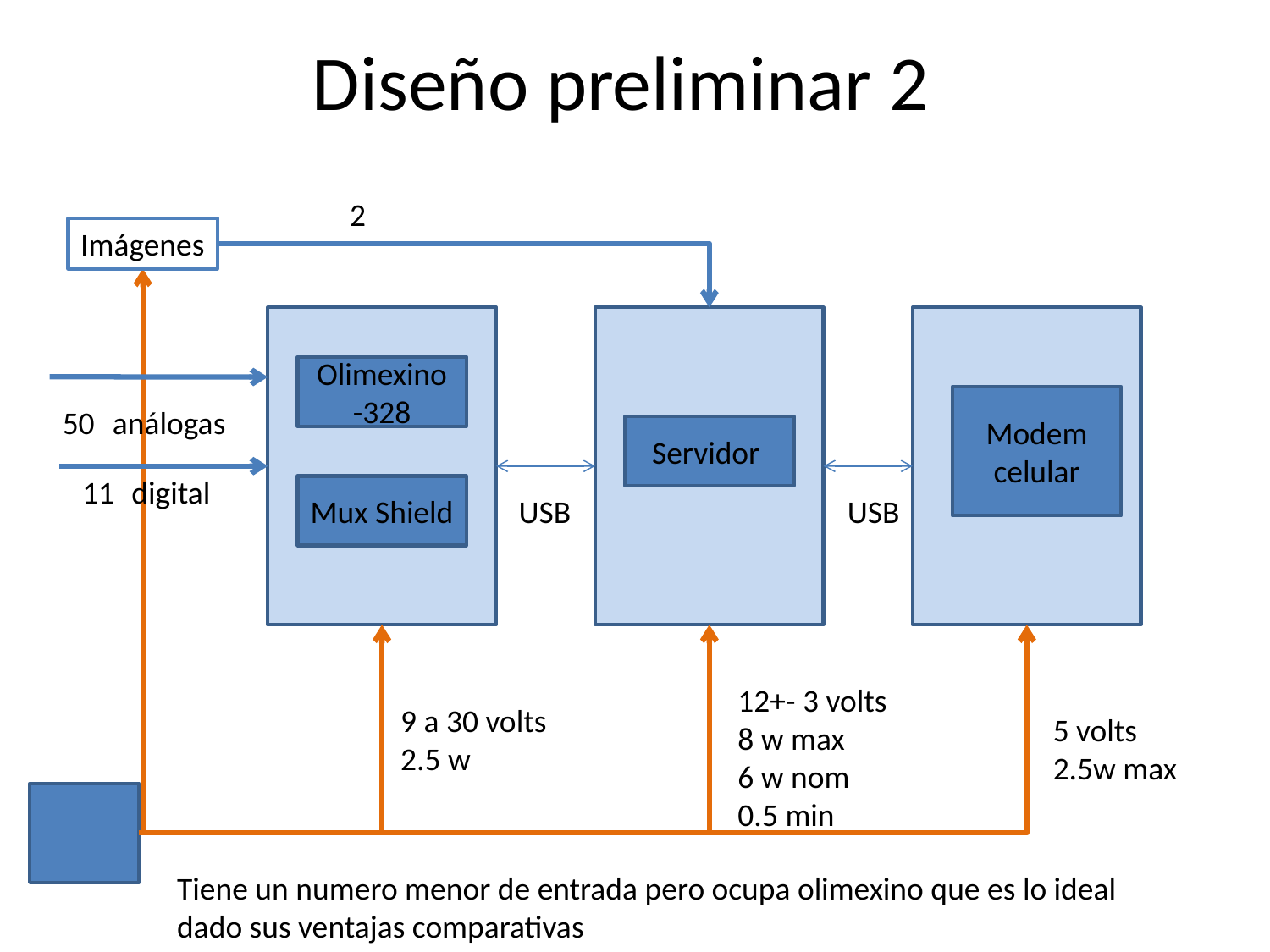

# Diseño preliminar 2
2
Imágenes

Olimexino -328
Modem celular
50
análogas
Servidor
11
digital
Mux Shield
USB
USB
12+- 3 volts
8 w max
6 w nom
0.5 min
9 a 30 volts
2.5 w
5 volts
2.5w max

Tiene un numero menor de entrada pero ocupa olimexino que es lo ideal
dado sus ventajas comparativas